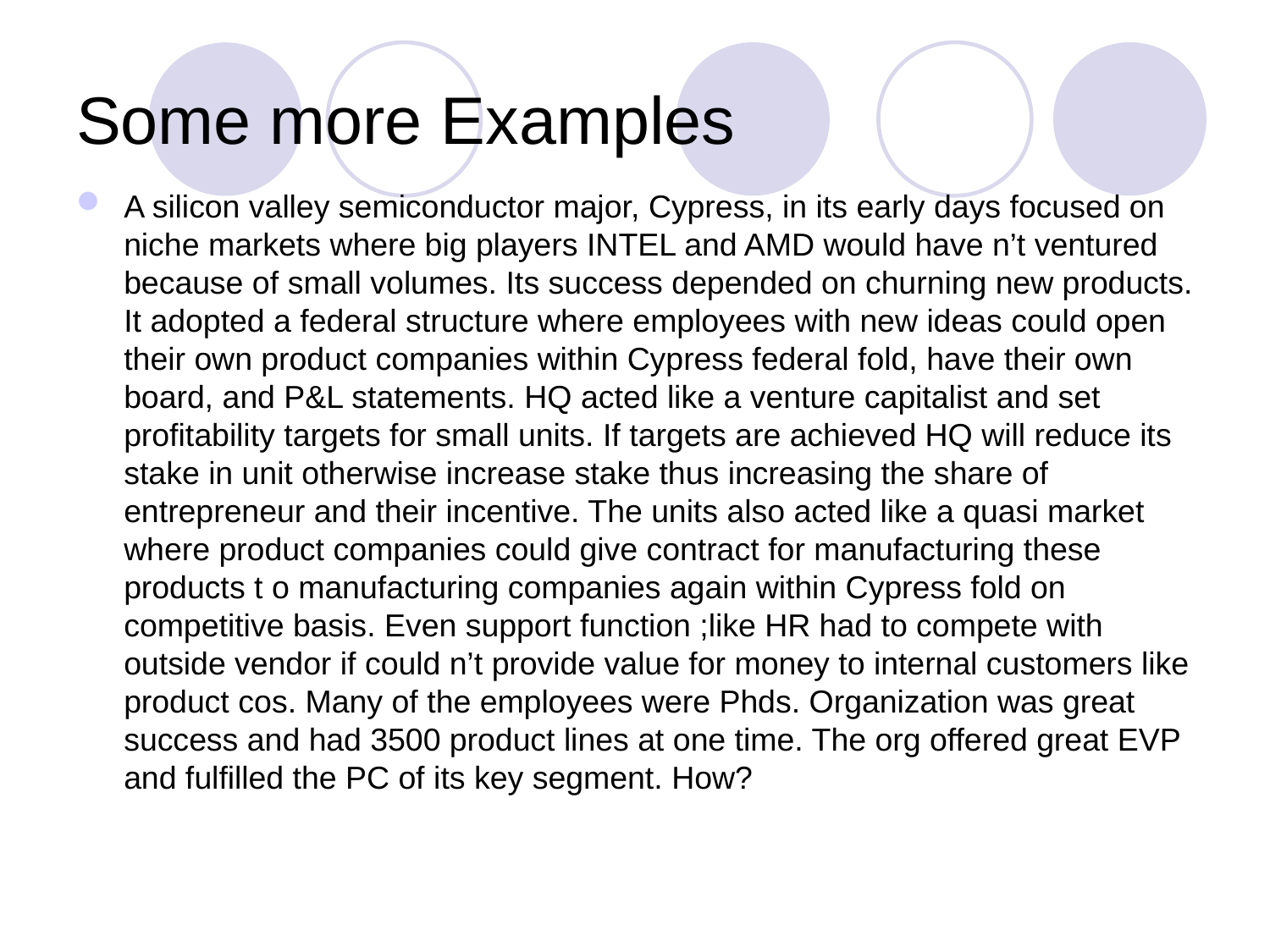

# Some more Examples
A silicon valley semiconductor major, Cypress, in its early days focused on niche markets where big players INTEL and AMD would have n’t ventured because of small volumes. Its success depended on churning new products. It adopted a federal structure where employees with new ideas could open their own product companies within Cypress federal fold, have their own board, and P&L statements. HQ acted like a venture capitalist and set profitability targets for small units. If targets are achieved HQ will reduce its stake in unit otherwise increase stake thus increasing the share of entrepreneur and their incentive. The units also acted like a quasi market where product companies could give contract for manufacturing these products t o manufacturing companies again within Cypress fold on competitive basis. Even support function ;like HR had to compete with outside vendor if could n’t provide value for money to internal customers like product cos. Many of the employees were Phds. Organization was great success and had 3500 product lines at one time. The org offered great EVP and fulfilled the PC of its key segment. How?